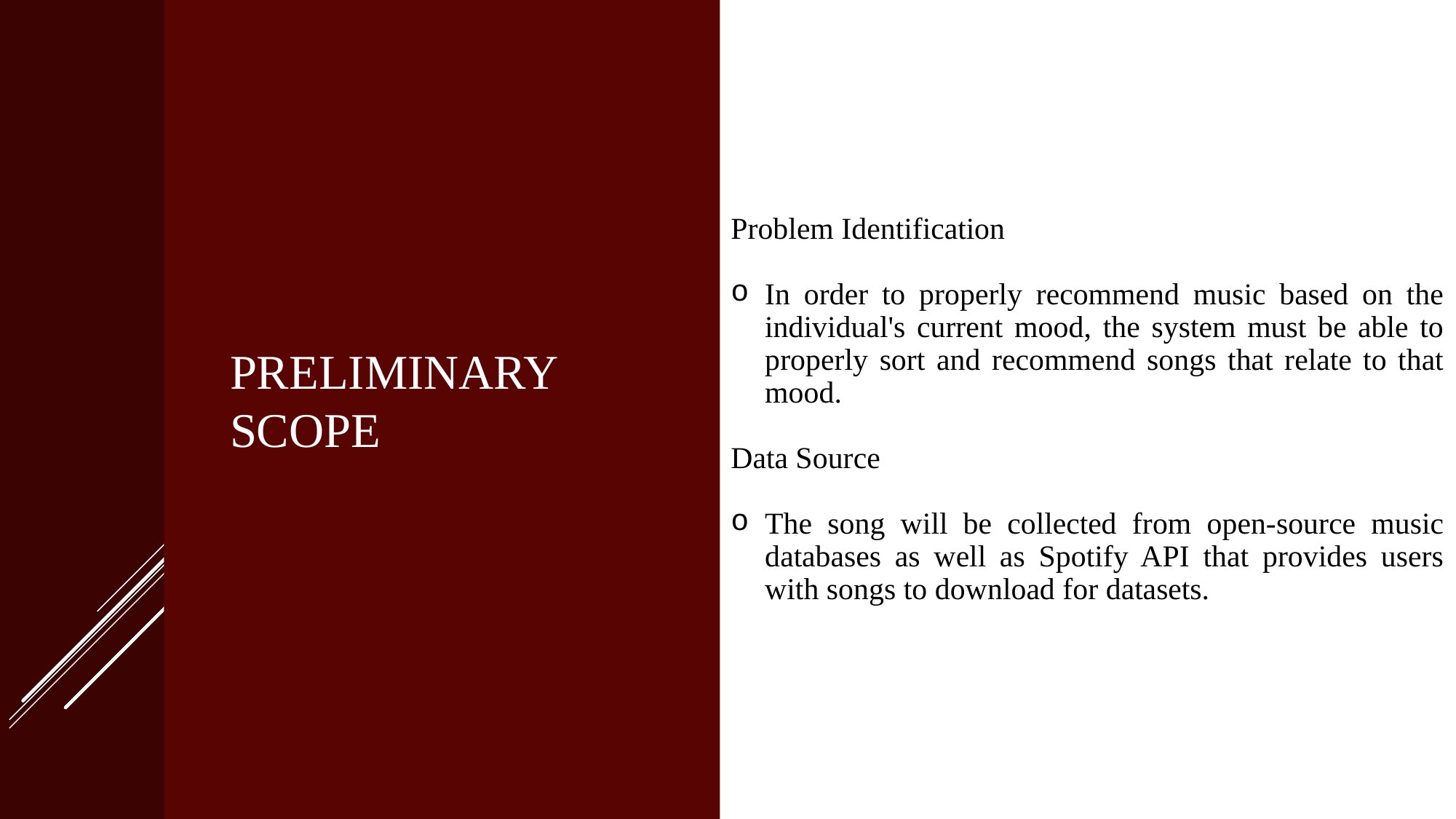

Problem Identification

In order to properly recommend music based on the individual's current mood, the system must be able to properly sort and recommend songs that relate to that mood.

Data Source

The song will be collected from open-source music databases as well as Spotify API that provides users with songs to download for datasets.
# PRELIMINARY SCOPE